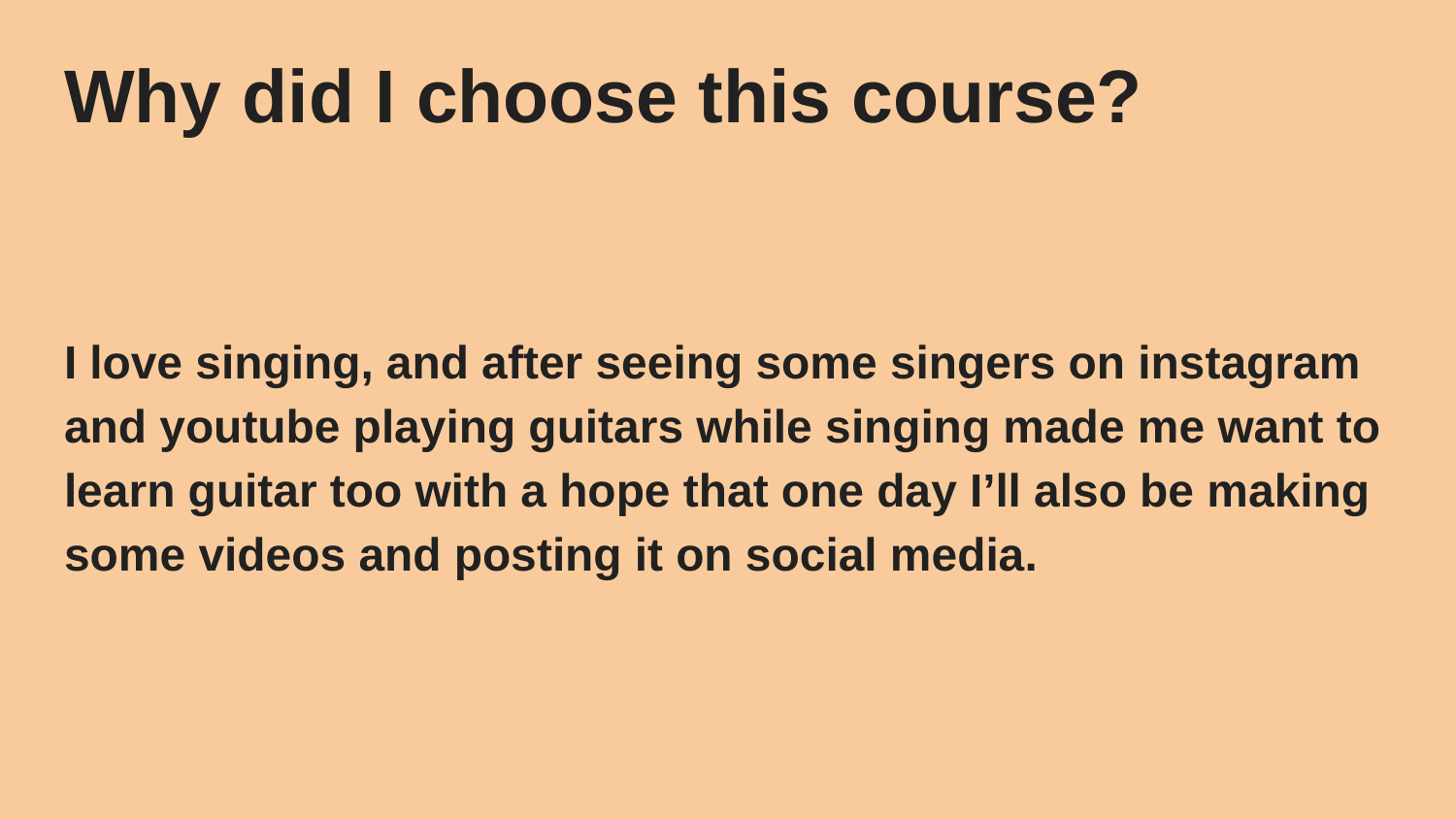

# Why did I choose this course?

I love singing, and after seeing some singers on instagram and youtube playing guitars while singing made me want to learn guitar too with a hope that one day I’ll also be making some videos and posting it on social media.